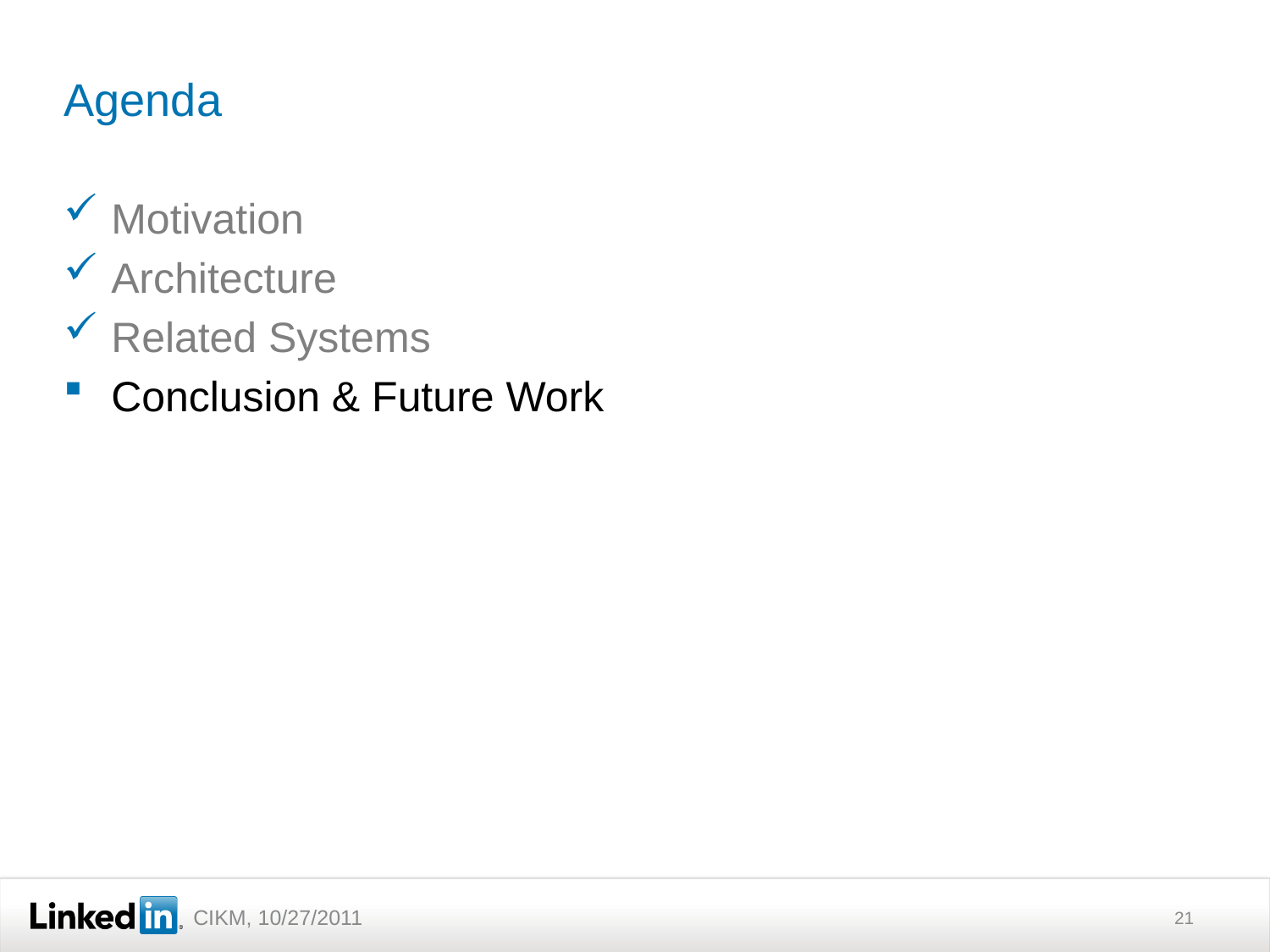

# Agenda
Motivation
Architecture
Related Systems
Conclusion & Future Work

21